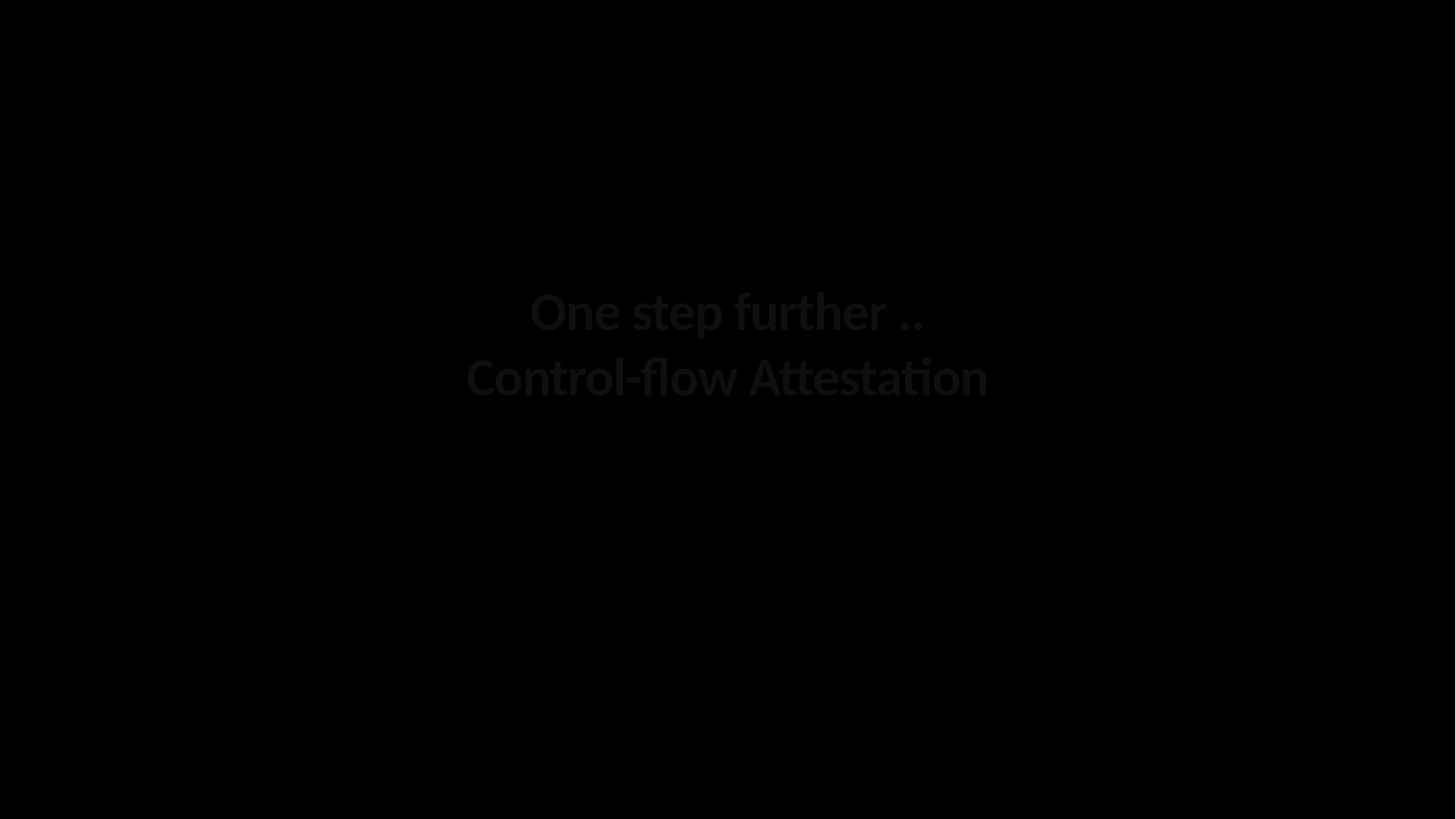

# One step further .. Control-flow Attestation